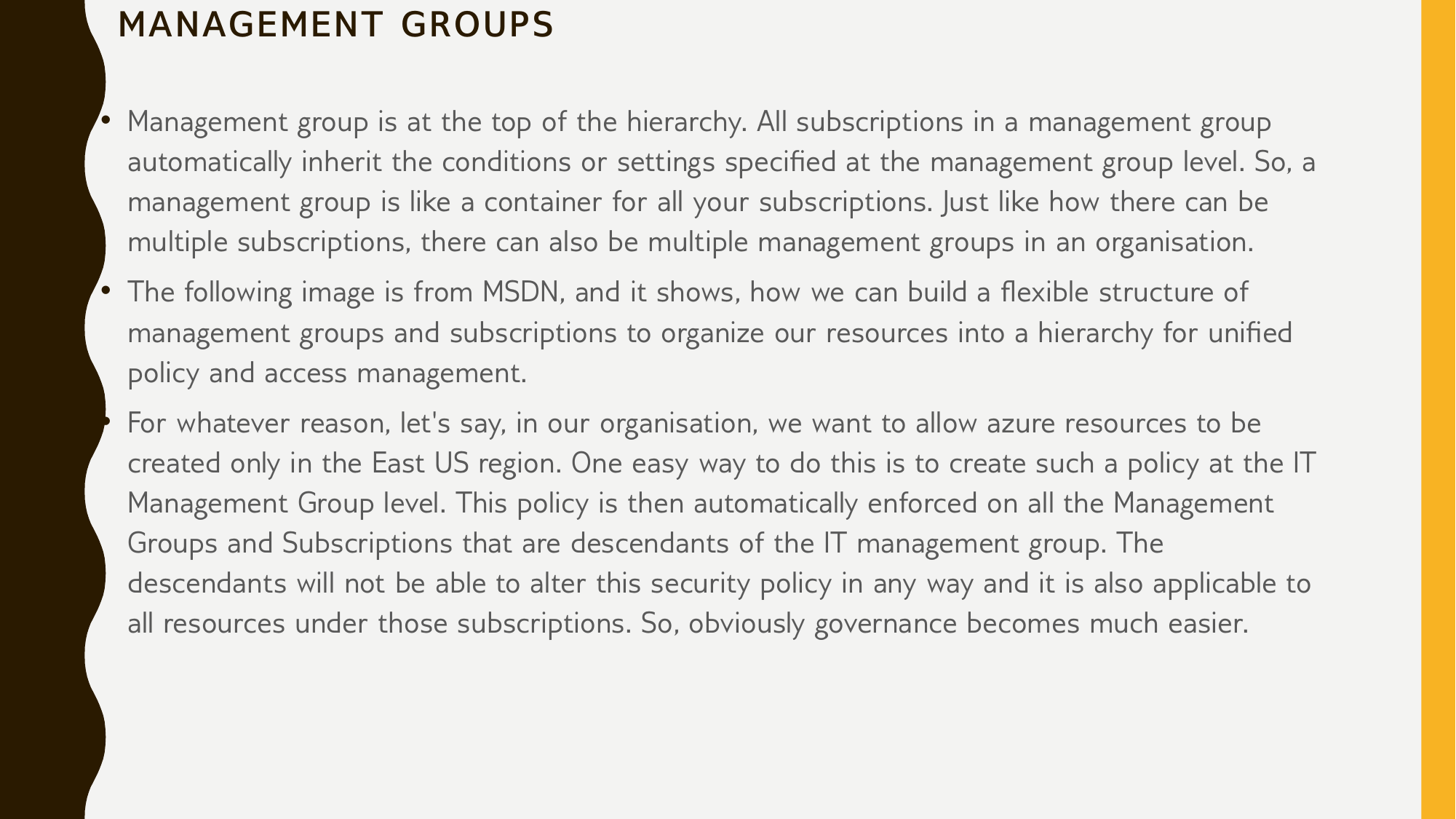

# Management groups
Management group is at the top of the hierarchy. All subscriptions in a management group automatically inherit the conditions or settings specified at the management group level. So, a management group is like a container for all your subscriptions. Just like how there can be multiple subscriptions, there can also be multiple management groups in an organisation.
The following image is from MSDN, and it shows, how we can build a flexible structure of management groups and subscriptions to organize our resources into a hierarchy for unified policy and access management.
For whatever reason, let's say, in our organisation, we want to allow azure resources to be created only in the East US region. One easy way to do this is to create such a policy at the IT Management Group level. This policy is then automatically enforced on all the Management Groups and Subscriptions that are descendants of the IT management group. The descendants will not be able to alter this security policy in any way and it is also applicable to all resources under those subscriptions. So, obviously governance becomes much easier.